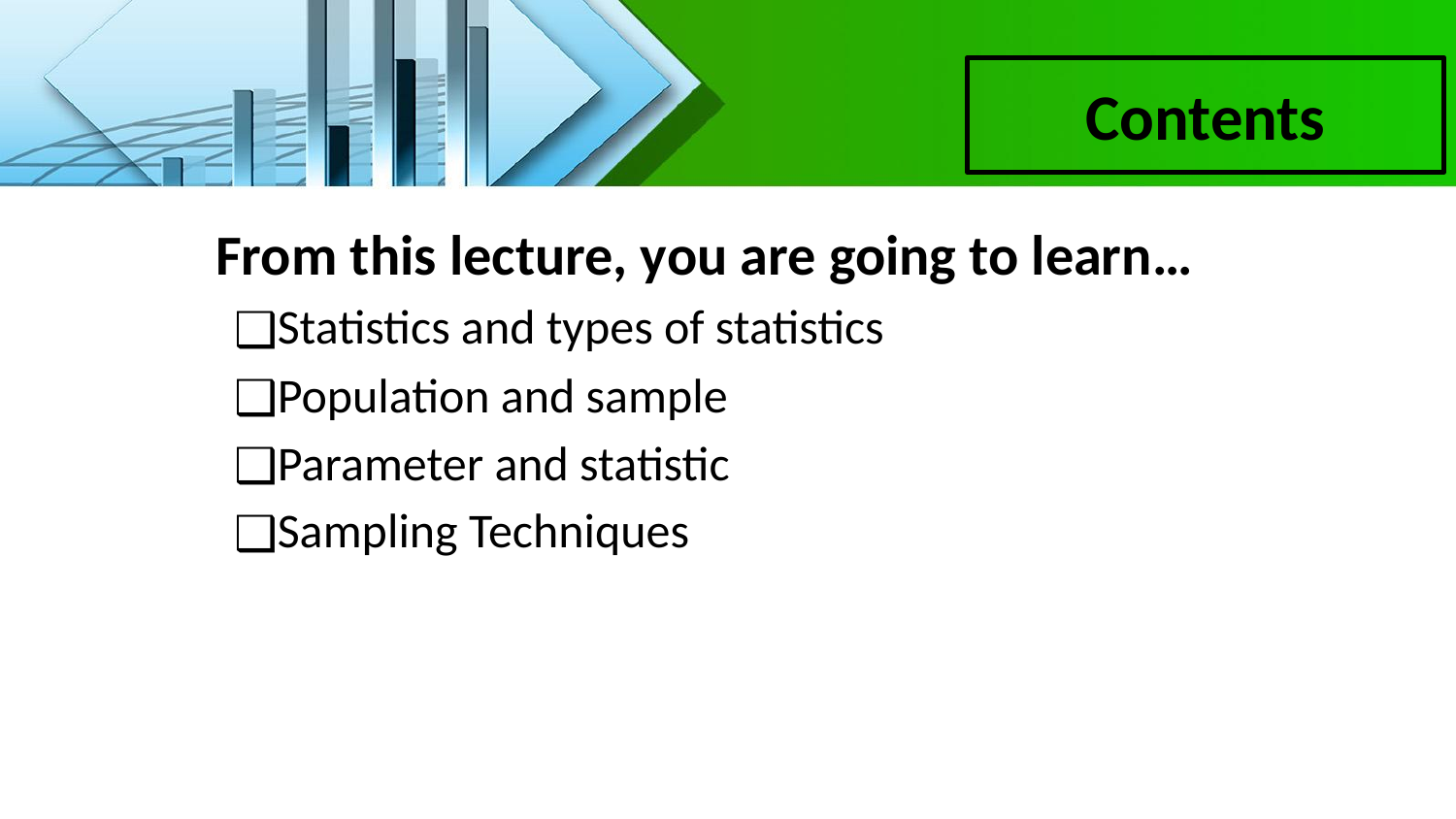

Contents
From this lecture, you are going to learn…
Statistics and types of statistics
Population and sample
Parameter and statistic
Sampling Techniques